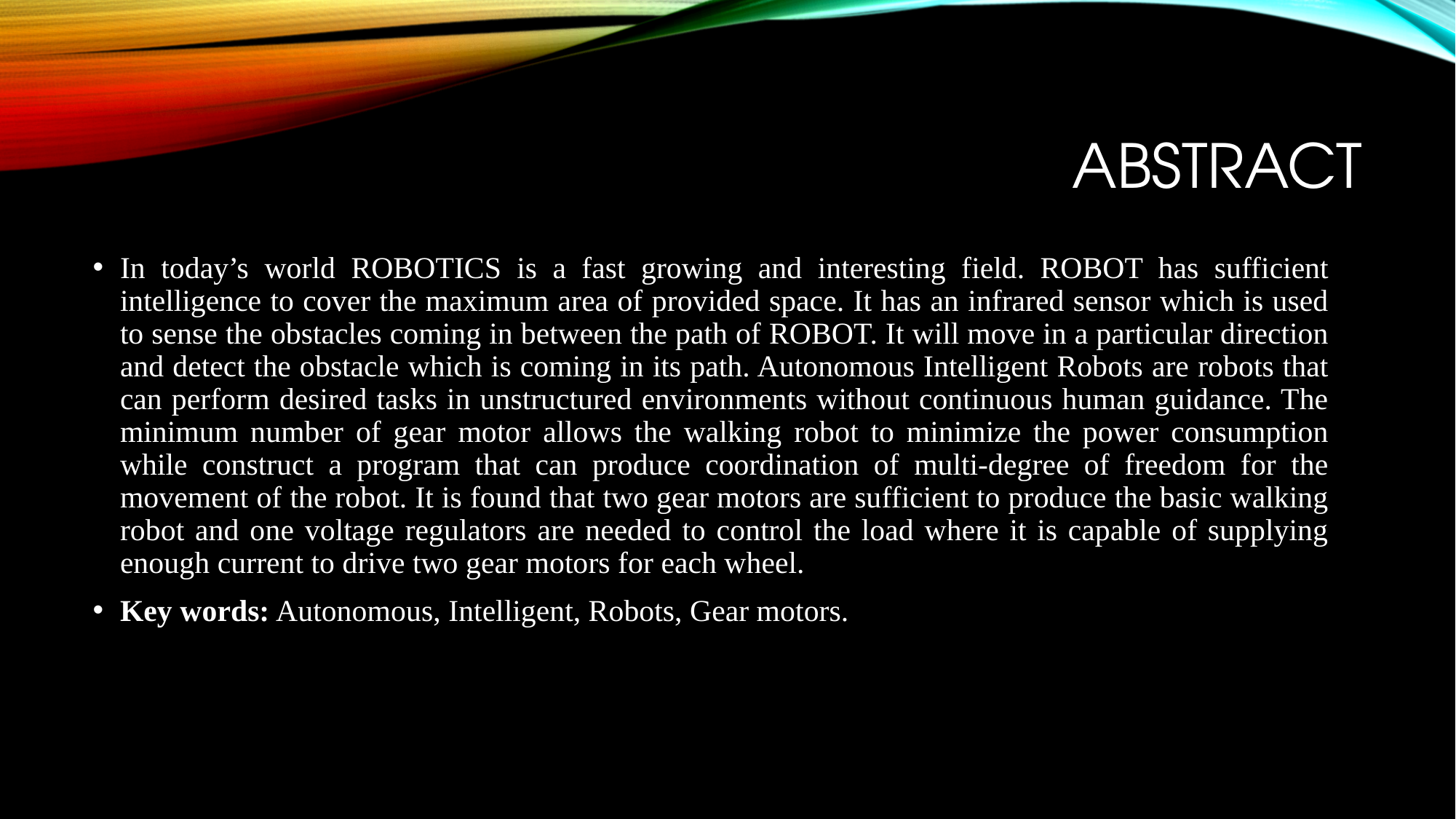

# Abstract
In today’s world ROBOTICS is a fast growing and interesting field. ROBOT has sufficient intelligence to cover the maximum area of provided space. It has an infrared sensor which is used to sense the obstacles coming in between the path of ROBOT. It will move in a particular direction and detect the obstacle which is coming in its path. Autonomous Intelligent Robots are robots that can perform desired tasks in unstructured environments without continuous human guidance. The minimum number of gear motor allows the walking robot to minimize the power consumption while construct a program that can produce coordination of multi-degree of freedom for the movement of the robot. It is found that two gear motors are sufficient to produce the basic walking robot and one voltage regulators are needed to control the load where it is capable of supplying enough current to drive two gear motors for each wheel.
Key words: Autonomous, Intelligent, Robots, Gear motors.